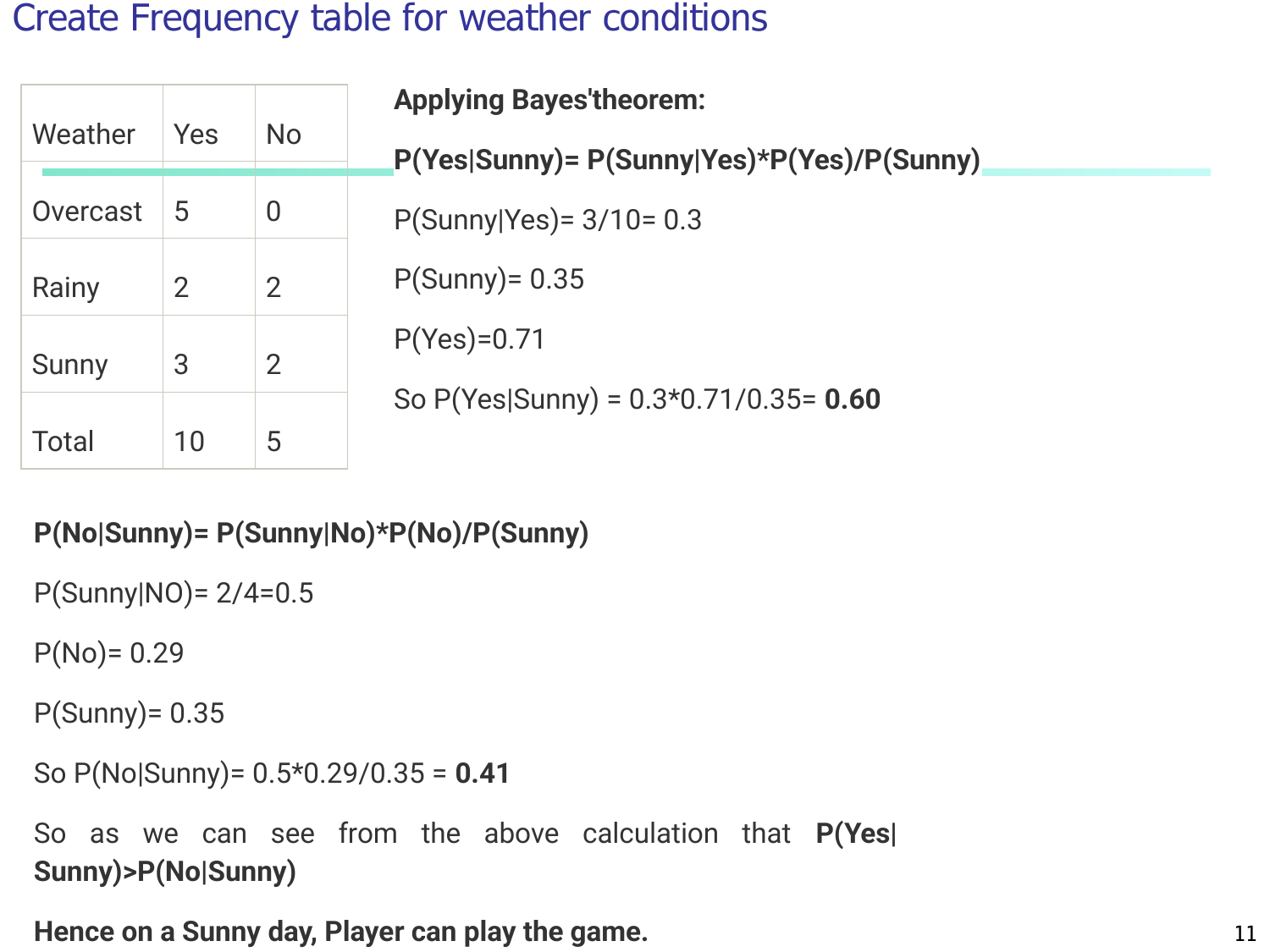

# Create Frequency table for weather conditions
Applying Bayes'theorem:
P(Yes|Sunny)= P(Sunny|Yes)*P(Yes)/P(Sunny)
P(Sunny|Yes)= 3/10= 0.3
P(Sunny)= 0.35
P(Yes)=0.71
So P(Yes|Sunny) = 0.3*0.71/0.35= 0.60

| Weather | Yes | No |
| --- | --- | --- |
| Overcast | 5 | 0 |
| Rainy | 2 | 2 |
| Sunny | 3 | 2 |
| Total | 10 | 5 |
P(No|Sunny)= P(Sunny|No)*P(No)/P(Sunny)
P(Sunny|NO)= 2/4=0.5
P(No)= 0.29
P(Sunny)= 0.35
So P(No|Sunny)= 0.5*0.29/0.35 = 0.41
So as we can see from the above calculation that P(Yes|Sunny)>P(No|Sunny)
Hence on a Sunny day, Player can play the game.

11